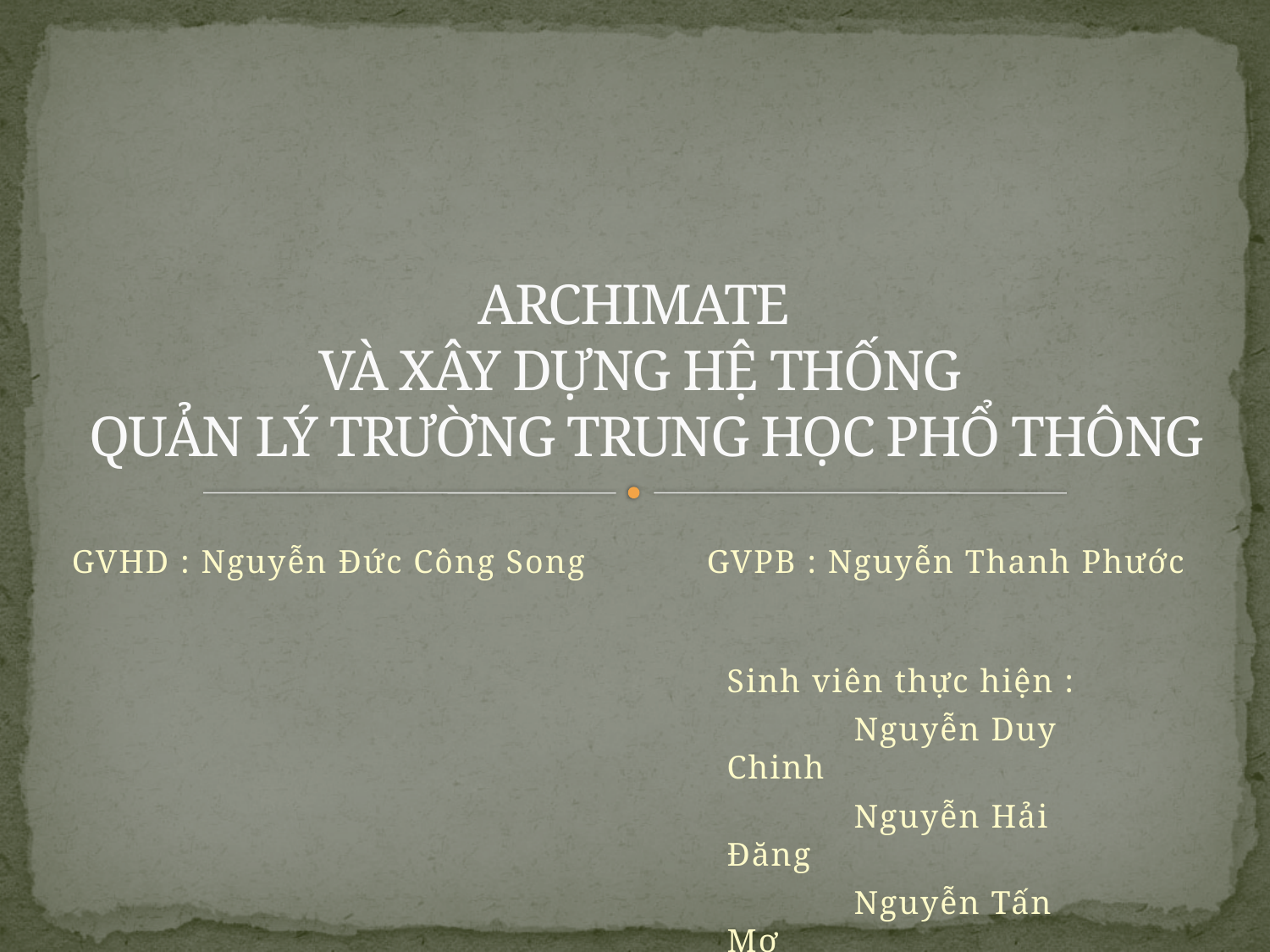

# ARCHIMATE VÀ XÂY DỰNG HỆ THỐNG QUẢN LÝ TRƯỜNG TRUNG HỌC PHỔ THÔNG
GVHD : Nguyễn Đức Công Song	GVPB : Nguyễn Thanh Phước

Sinh viên thực hiện :
	Nguyễn Duy Chinh
	Nguyễn Hải Đăng
	Nguyễn Tấn Mơ
	Lê Hữu Tài